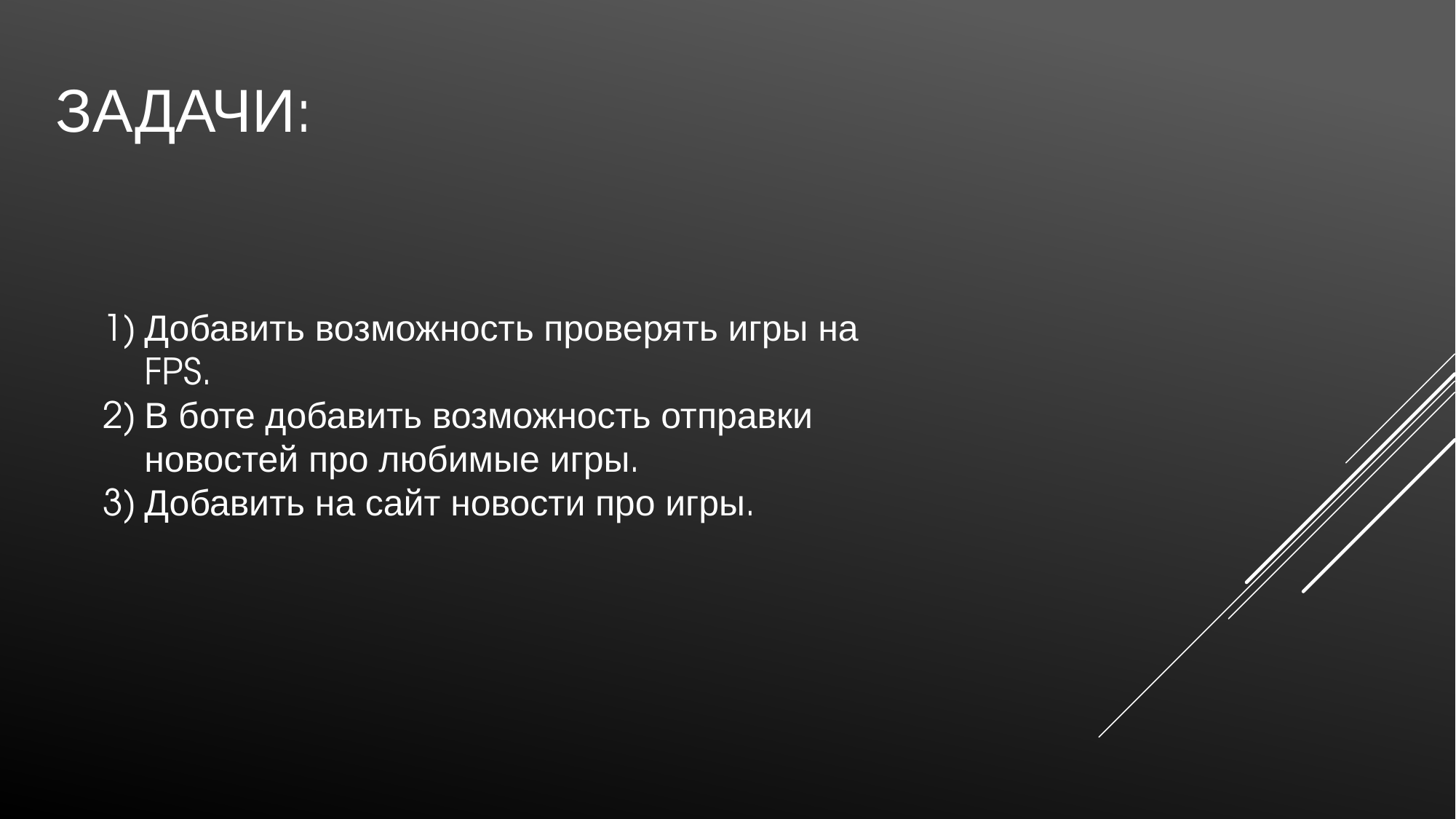

Задачи:

Добавить возможность проверять игры на FPS.
В боте добавить возможность отправки новостей про любимые игры.
Добавить на сайт новости про игры.